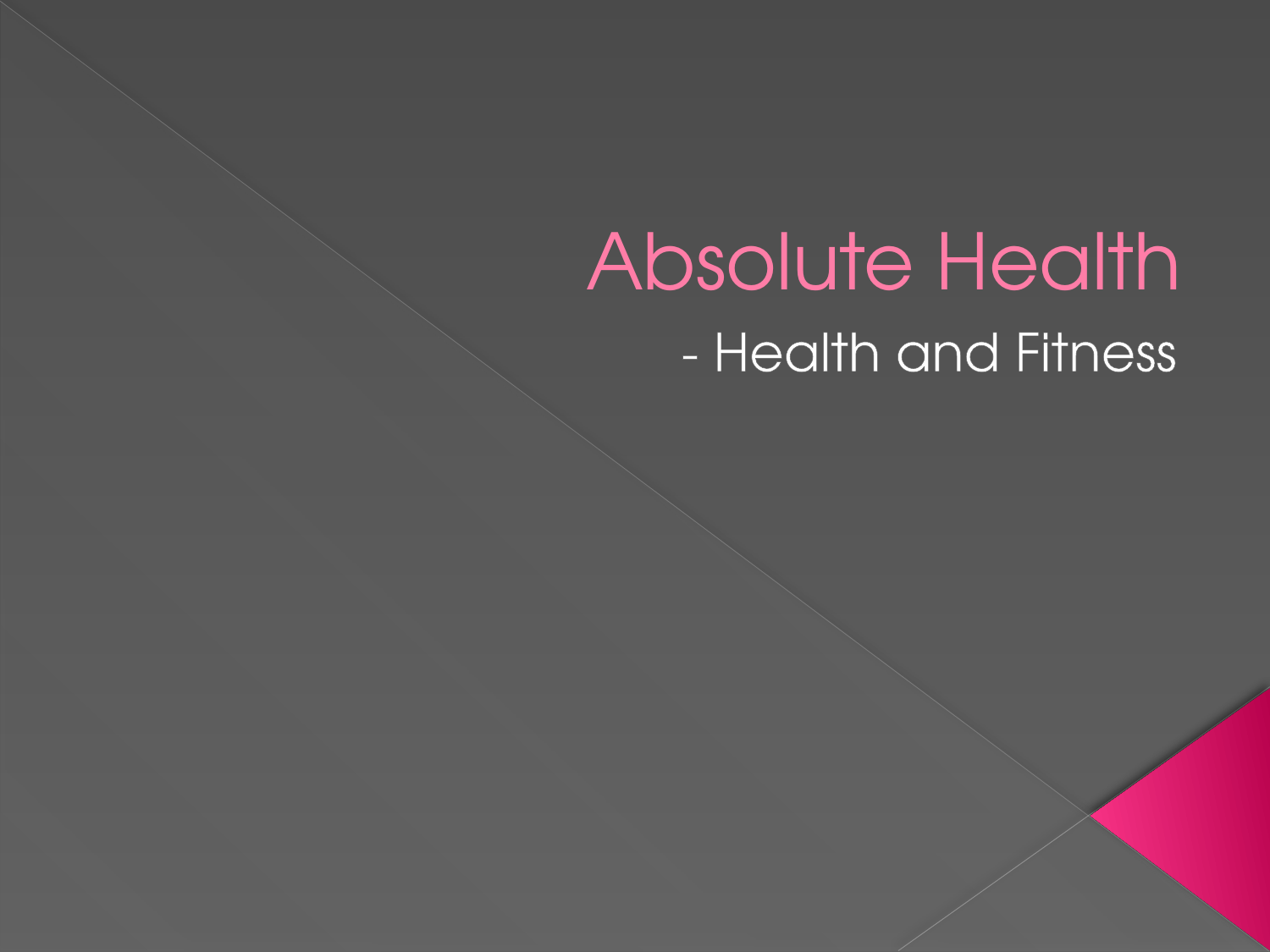

# Absolute Health
- Health and Fitness